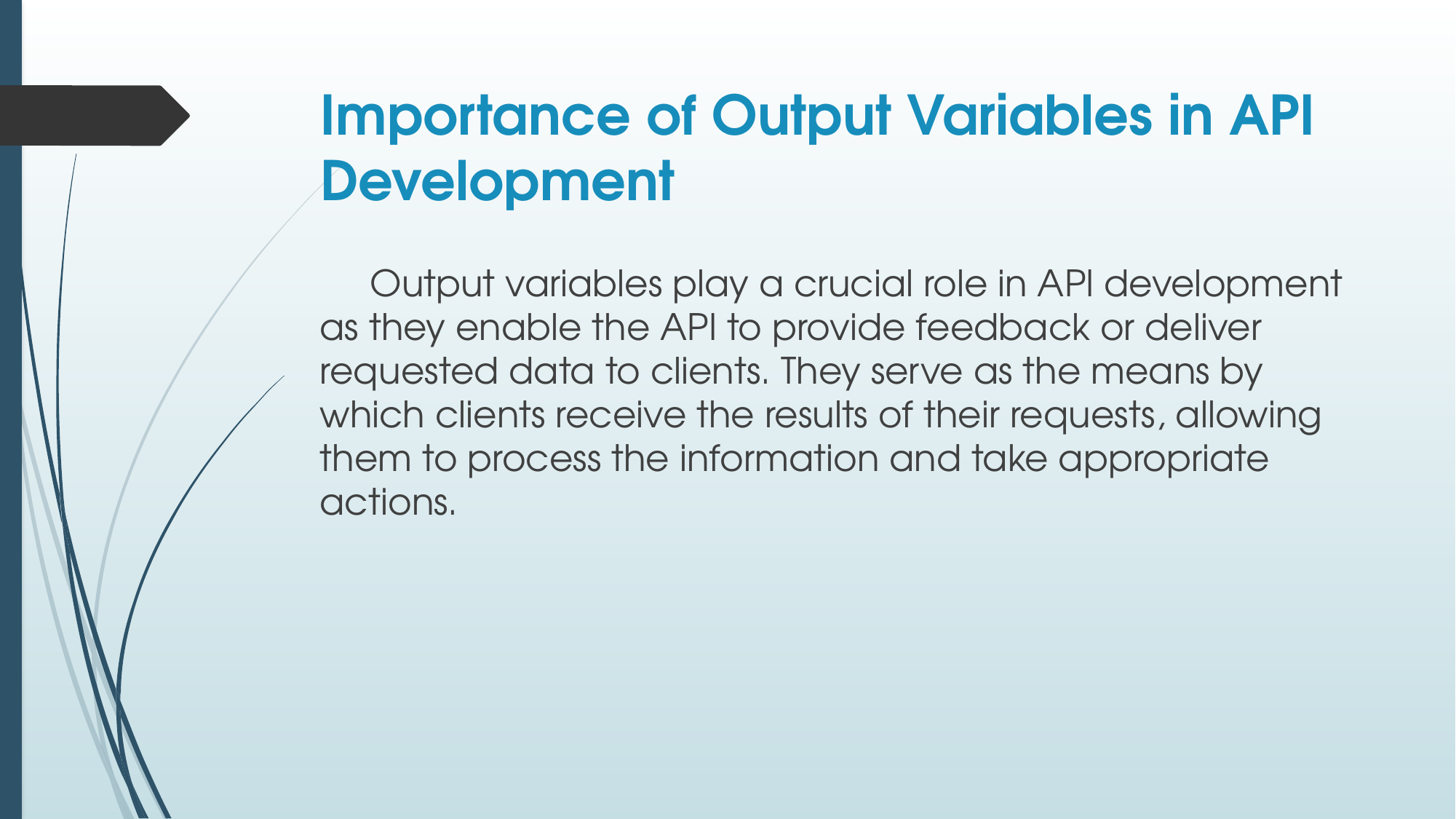

# Importance of Output Variables in API Development
     Output variables play a crucial role in API development as they enable the API to provide feedback or deliver requested data to clients. They serve as the means by which clients receive the results of their requests, allowing them to process the information and take appropriate actions.